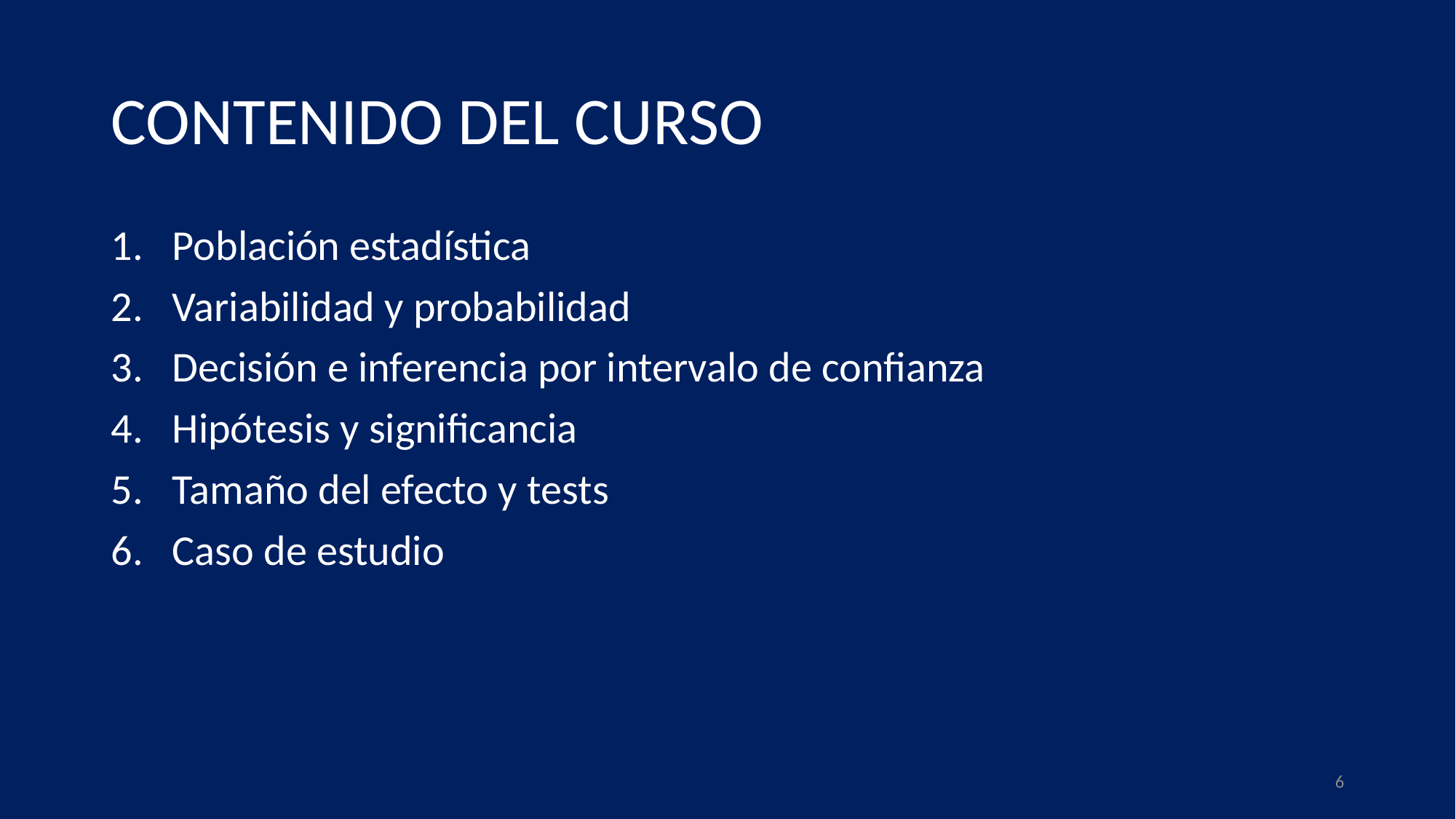

# CONTENIDO DEL CURSO
Población estadística
Variabilidad y probabilidad
Decisión e inferencia por intervalo de confianza
Hipótesis y significancia
Tamaño del efecto y tests
Caso de estudio

6